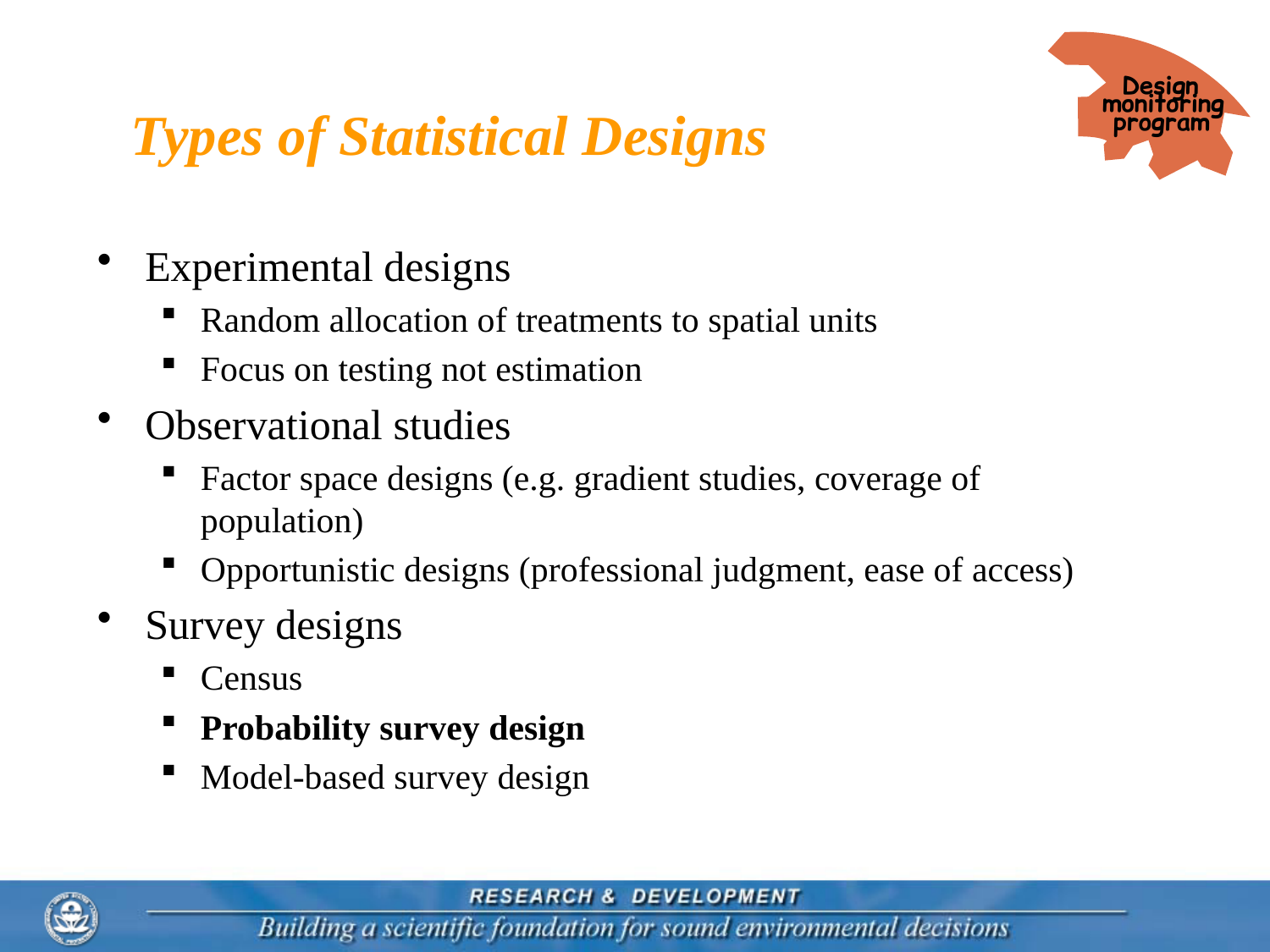

Design
monitoring
program
# Types of Statistical Designs
Experimental designs
Random allocation of treatments to spatial units
Focus on testing not estimation
Observational studies
Factor space designs (e.g. gradient studies, coverage of population)
Opportunistic designs (professional judgment, ease of access)
Survey designs
Census
Probability survey design
Model-based survey design